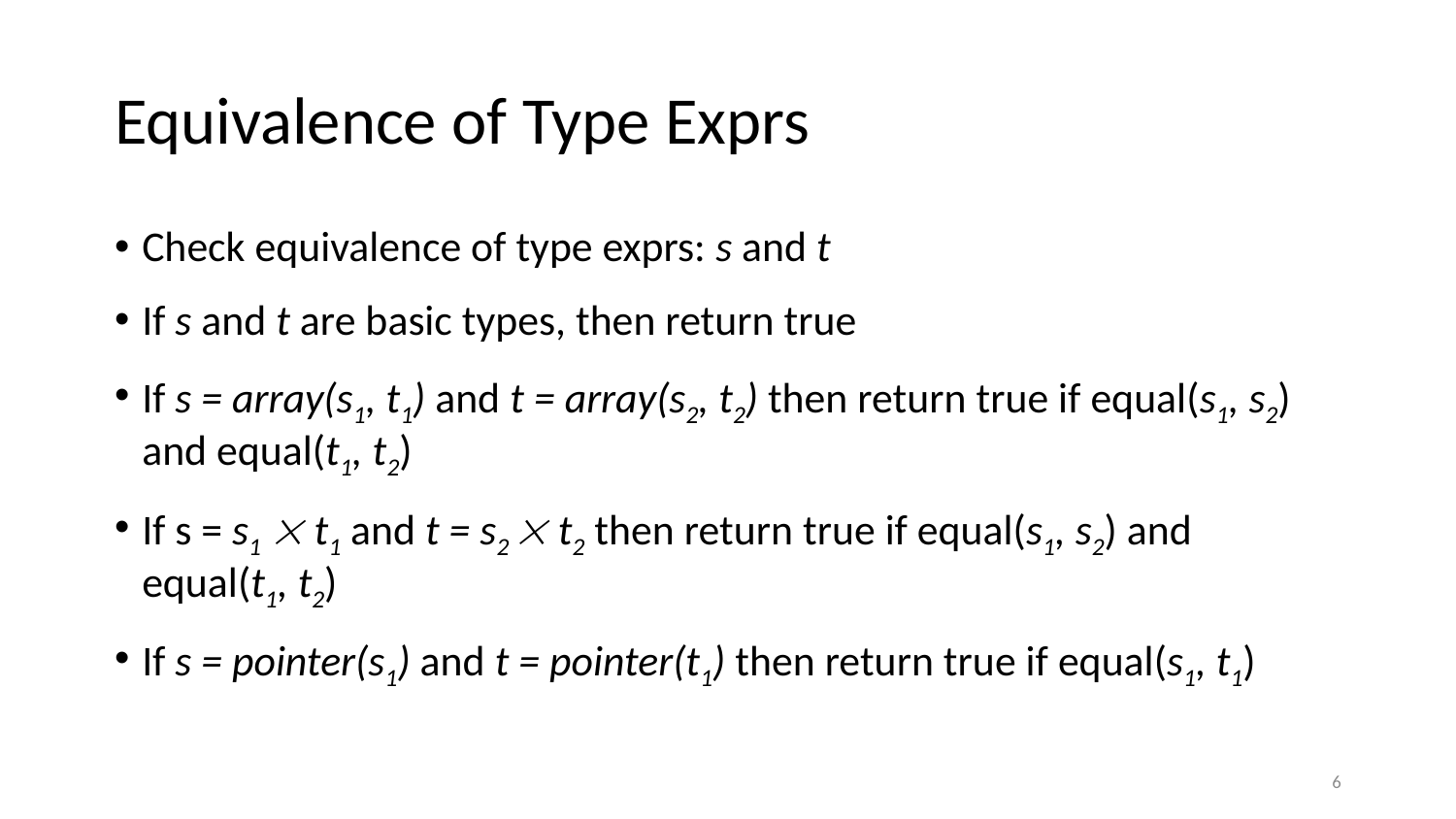

# Equivalence of Type Exprs
Check equivalence of type exprs: s and t
If s and t are basic types, then return true
If s = array(s1, t1) and t = array(s2, t2) then return true if equal(s1, s2) and equal(t1, t2)
If s = s1 × t1 and t = s2 × t2 then return true if equal(s1, s2) and equal(t1, t2)
If s = pointer(s1) and t = pointer(t1) then return true if equal(s1, t1)
6